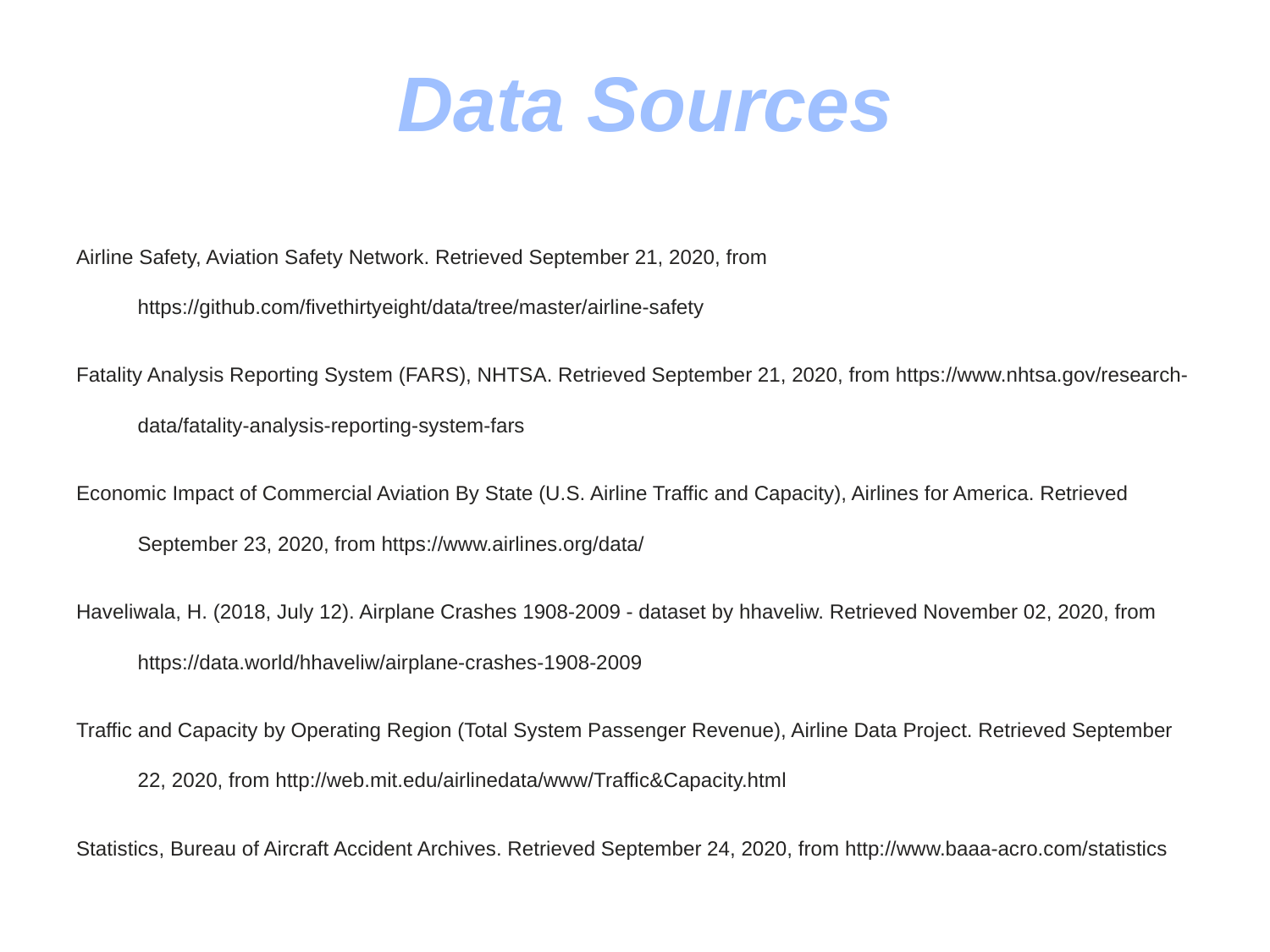

# Data Sources
Airline Safety, Aviation Safety Network. Retrieved September 21, 2020, from https://github.com/fivethirtyeight/data/tree/master/airline-safety
Fatality Analysis Reporting System (FARS), NHTSA. Retrieved September 21, 2020, from https://www.nhtsa.gov/research-data/fatality-analysis-reporting-system-fars
Economic Impact of Commercial Aviation By State (U.S. Airline Traffic and Capacity), Airlines for America. Retrieved September 23, 2020, from https://www.airlines.org/data/
Haveliwala, H. (2018, July 12). Airplane Crashes 1908-2009 - dataset by hhaveliw. Retrieved November 02, 2020, from https://data.world/hhaveliw/airplane-crashes-1908-2009
Traffic and Capacity by Operating Region (Total System Passenger Revenue), Airline Data Project. Retrieved September 22, 2020, from http://web.mit.edu/airlinedata/www/Traffic&Capacity.html
Statistics, Bureau of Aircraft Accident Archives. Retrieved September 24, 2020, from http://www.baaa-acro.com/statistics